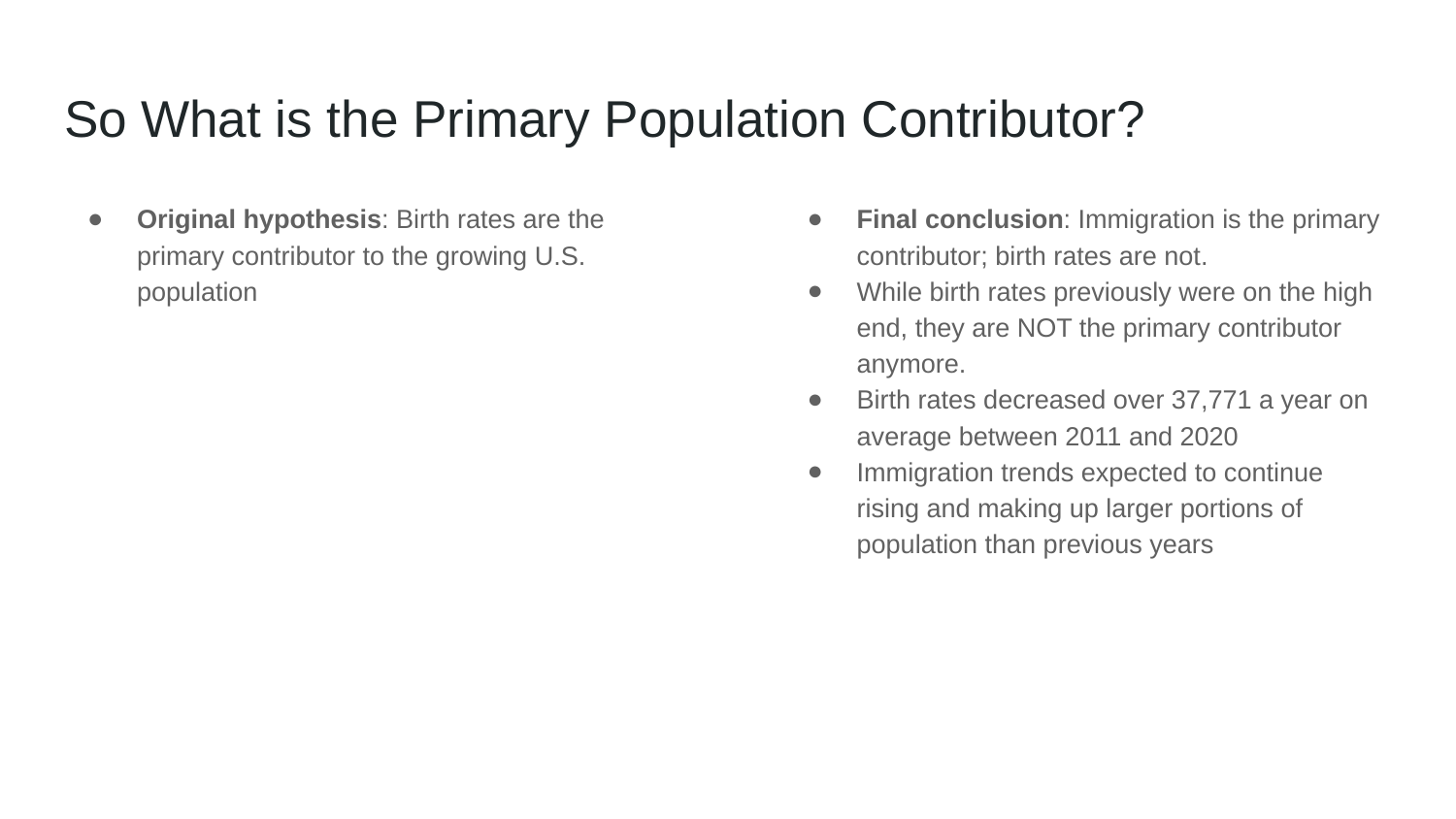

# So What is the Primary Population Contributor?
Original hypothesis: Birth rates are the primary contributor to the growing U.S. population
Final conclusion: Immigration is the primary contributor; birth rates are not.
While birth rates previously were on the high end, they are NOT the primary contributor anymore.
Birth rates decreased over 37,771 a year on average between 2011 and 2020
Immigration trends expected to continue rising and making up larger portions of population than previous years